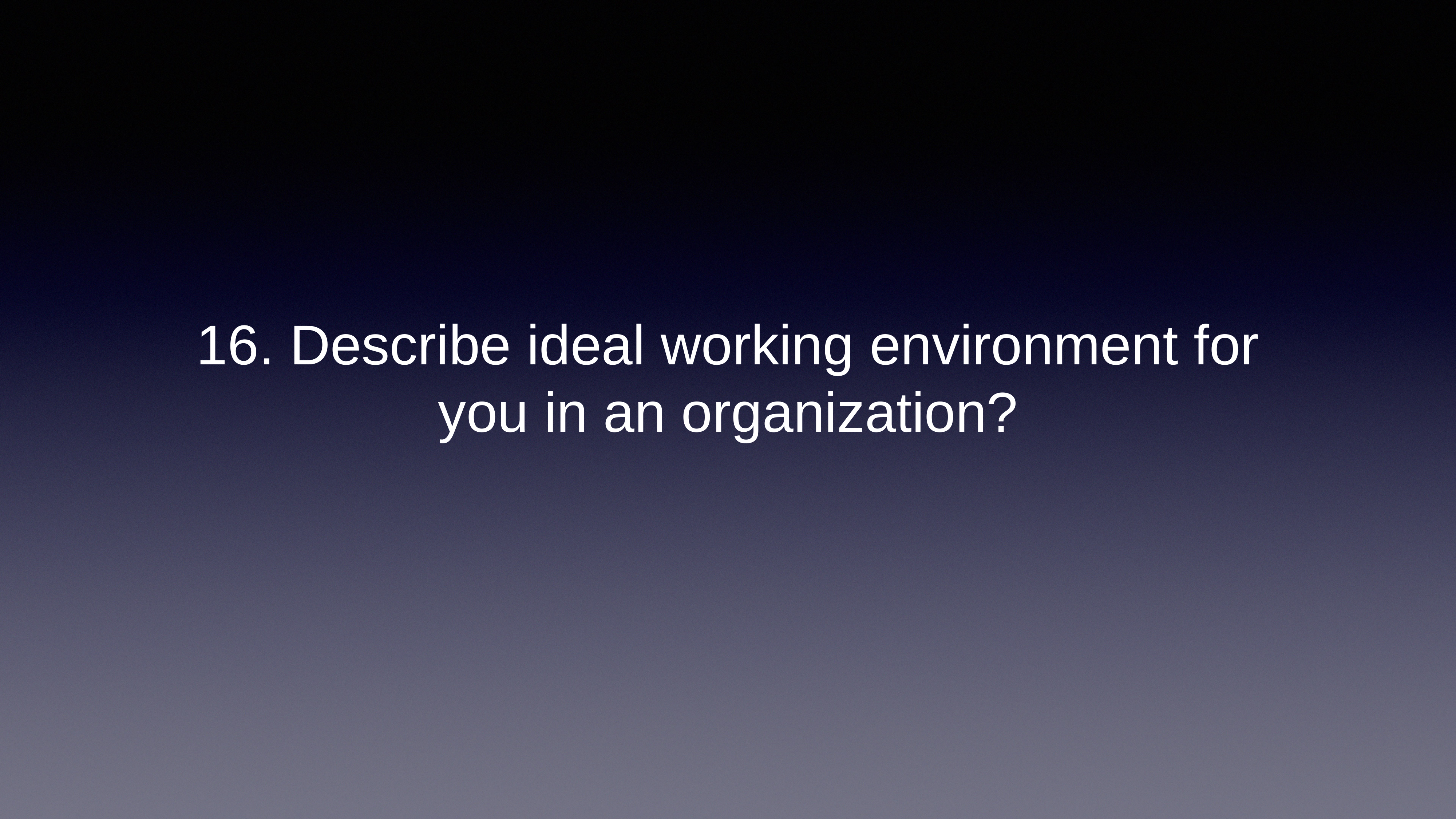

# 16. Describe ideal working environment for you in an organization?